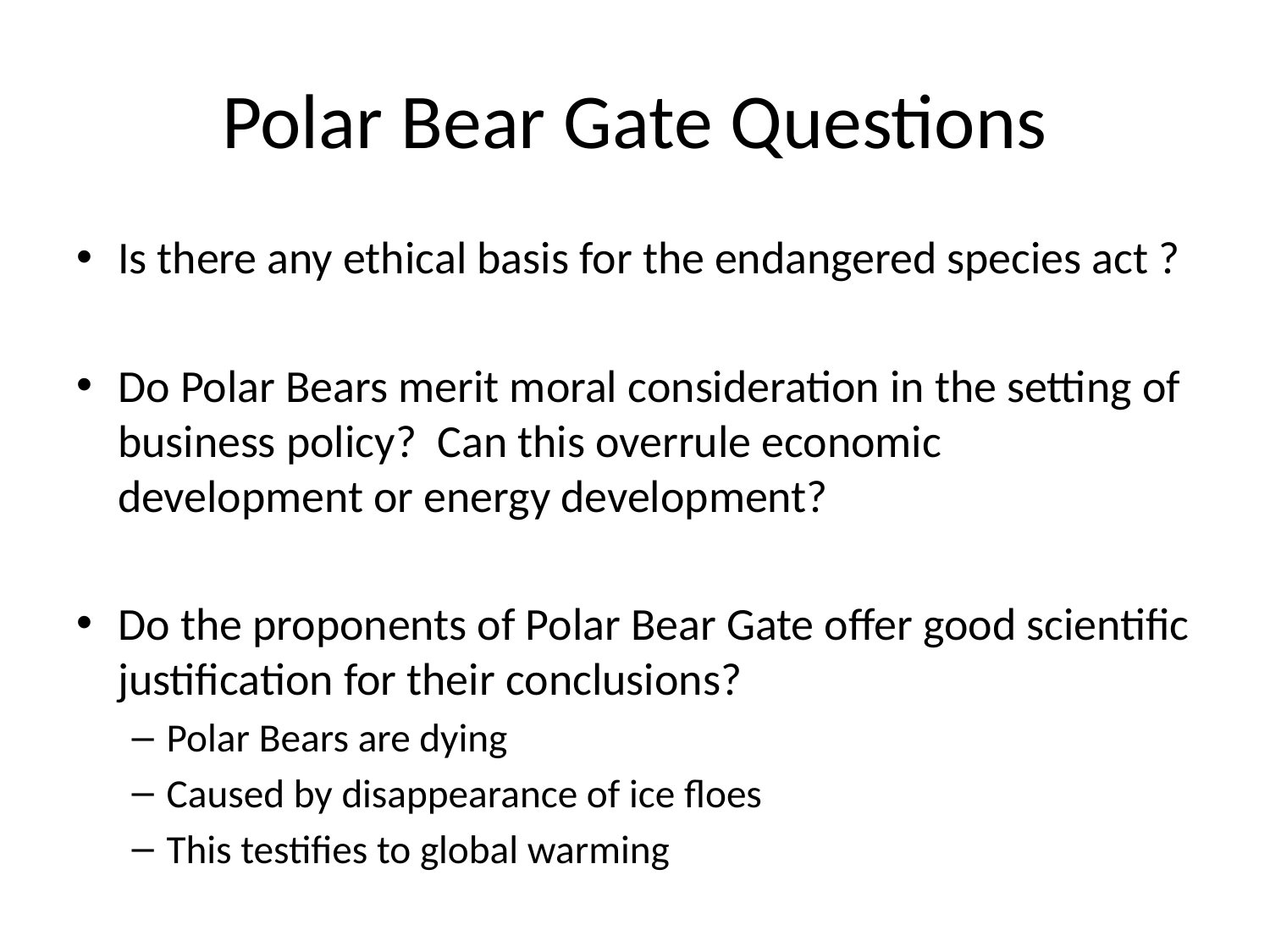

# Polar Bear Gate Questions
Is there any ethical basis for the endangered species act ?

Do Polar Bears merit moral consideration in the setting of business policy?  Can this overrule economic development or energy development?

Do the proponents of Polar Bear Gate offer good scientific justification for their conclusions?
Polar Bears are dying
Caused by disappearance of ice floes
This testifies to global warming